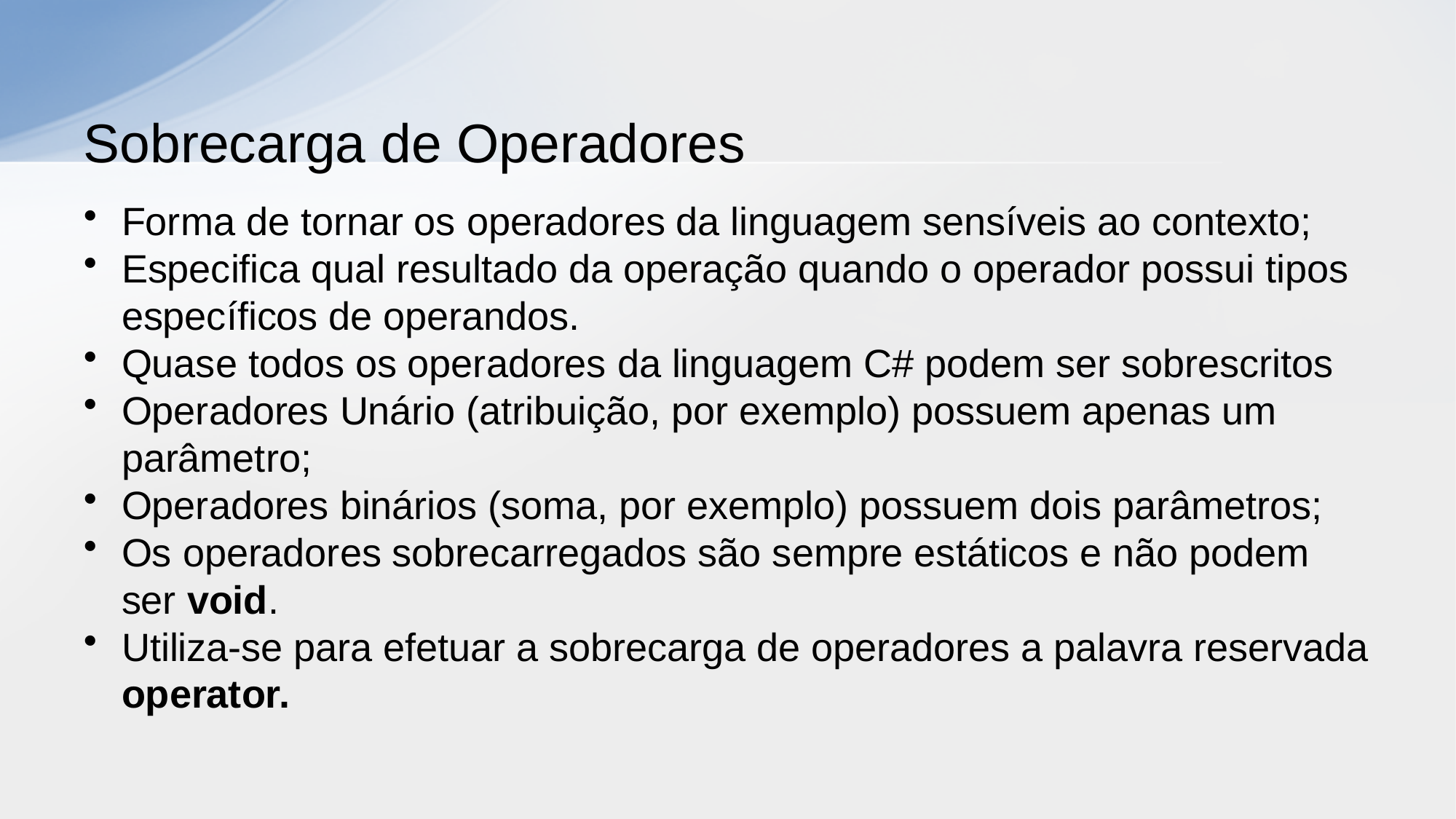

# Sobrecarga de Operadores
Forma de tornar os operadores da linguagem sensíveis ao contexto;
Especifica qual resultado da operação quando o operador possui tipos específicos de operandos.
Quase todos os operadores da linguagem C# podem ser sobrescritos
Operadores Unário (atribuição, por exemplo) possuem apenas um parâmetro;
Operadores binários (soma, por exemplo) possuem dois parâmetros;
Os operadores sobrecarregados são sempre estáticos e não podem ser void.
Utiliza-se para efetuar a sobrecarga de operadores a palavra reservada operator.